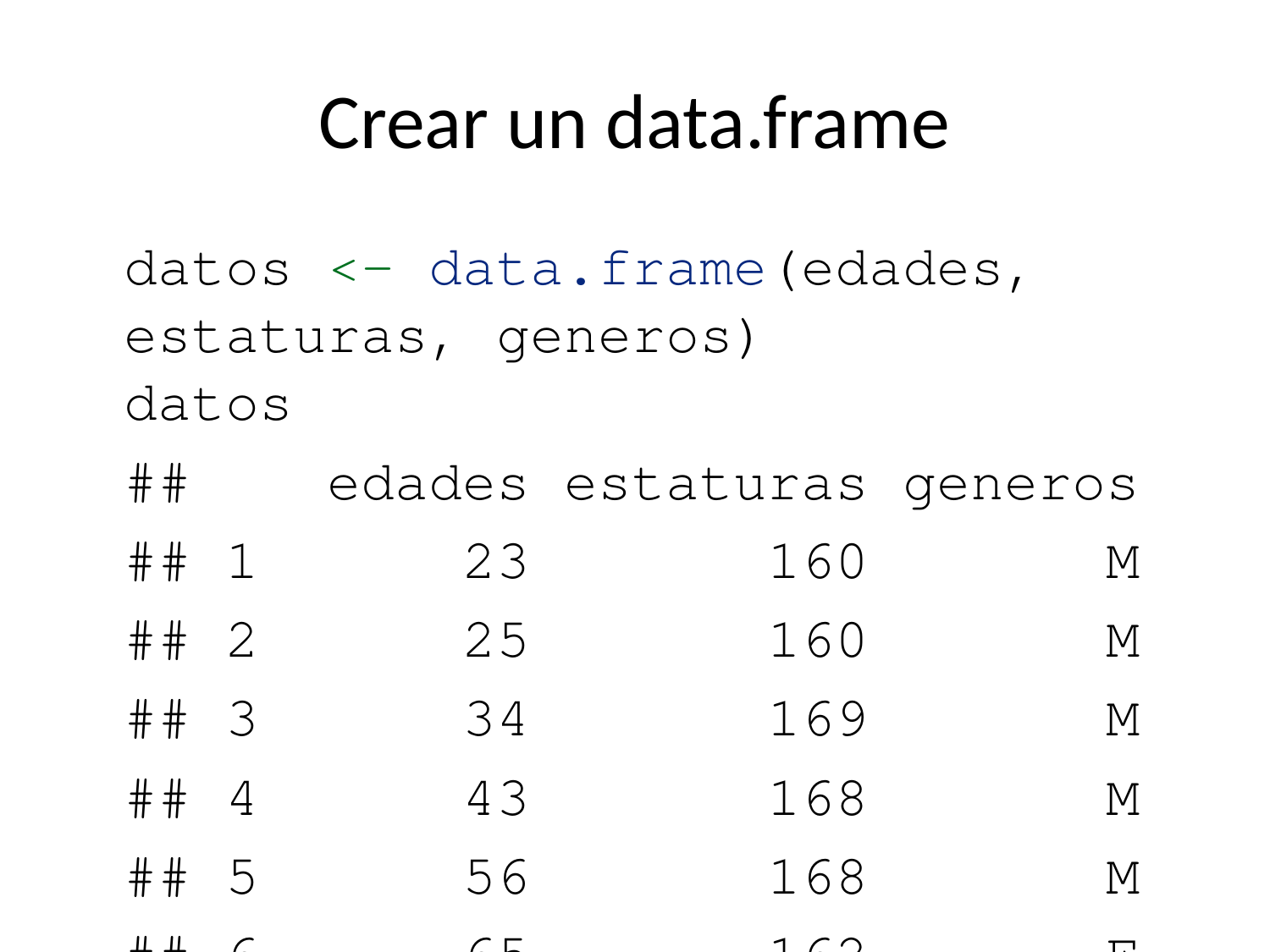

# Crear un data.frame
datos <- data.frame(edades, estaturas, generos)
datos
##    edades estaturas generos
## 1      23       160       M
## 2      25       160       M
## 3      34       169       M
## 4      43       168       M
## 5      56       168       M
## 6      65       162       F
## 7      18       163       F
## 8      19       170       F
## 9      23       168       F
## 10     25       162       F
## 11     43       169       F